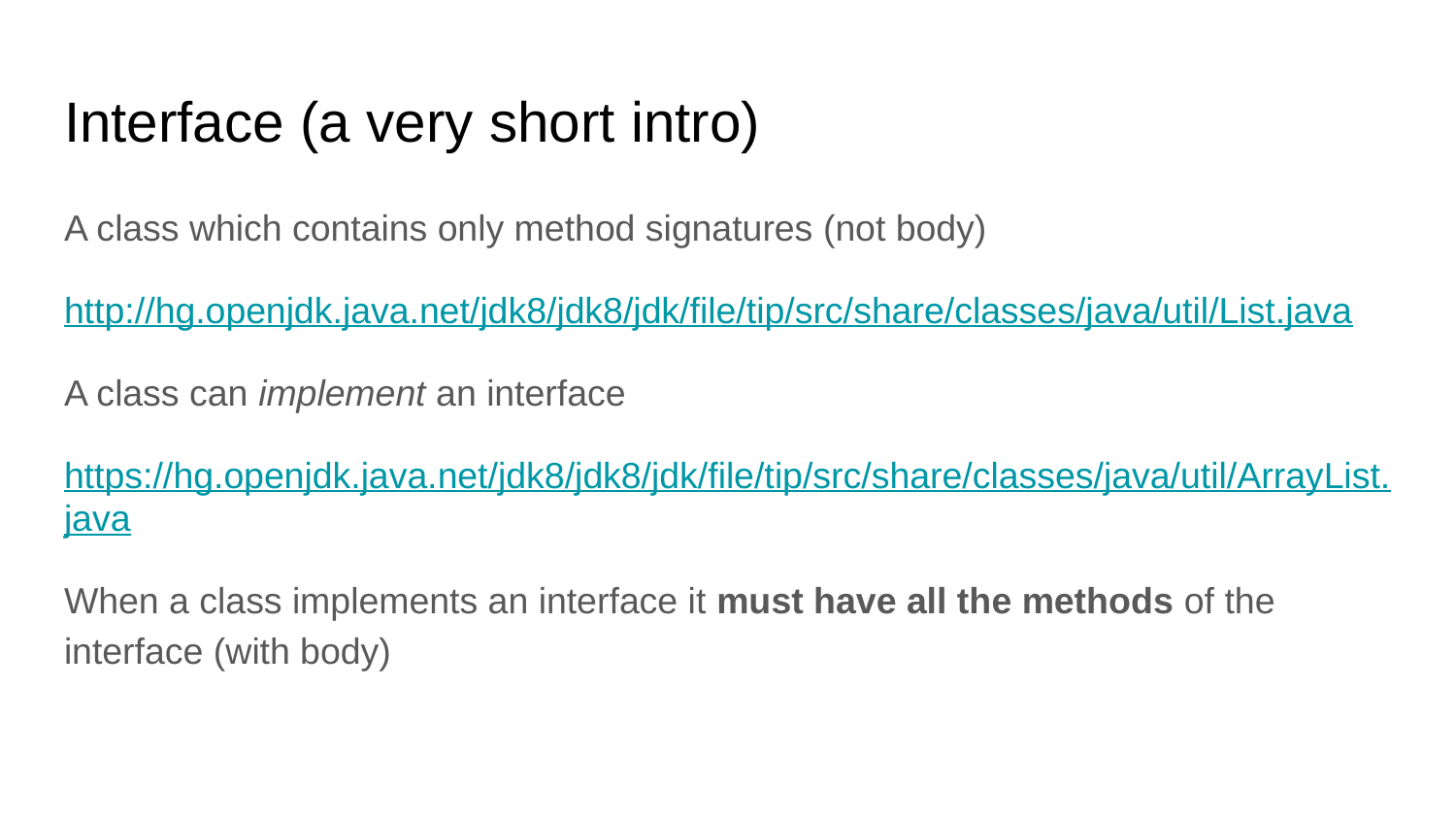

# Interface (a very short intro)
A class which contains only method signatures (not body)
http://hg.openjdk.java.net/jdk8/jdk8/jdk/file/tip/src/share/classes/java/util/List.java
A class can implement an interface
https://hg.openjdk.java.net/jdk8/jdk8/jdk/file/tip/src/share/classes/java/util/ArrayList.java
When a class implements an interface it must have all the methods of the interface (with body)